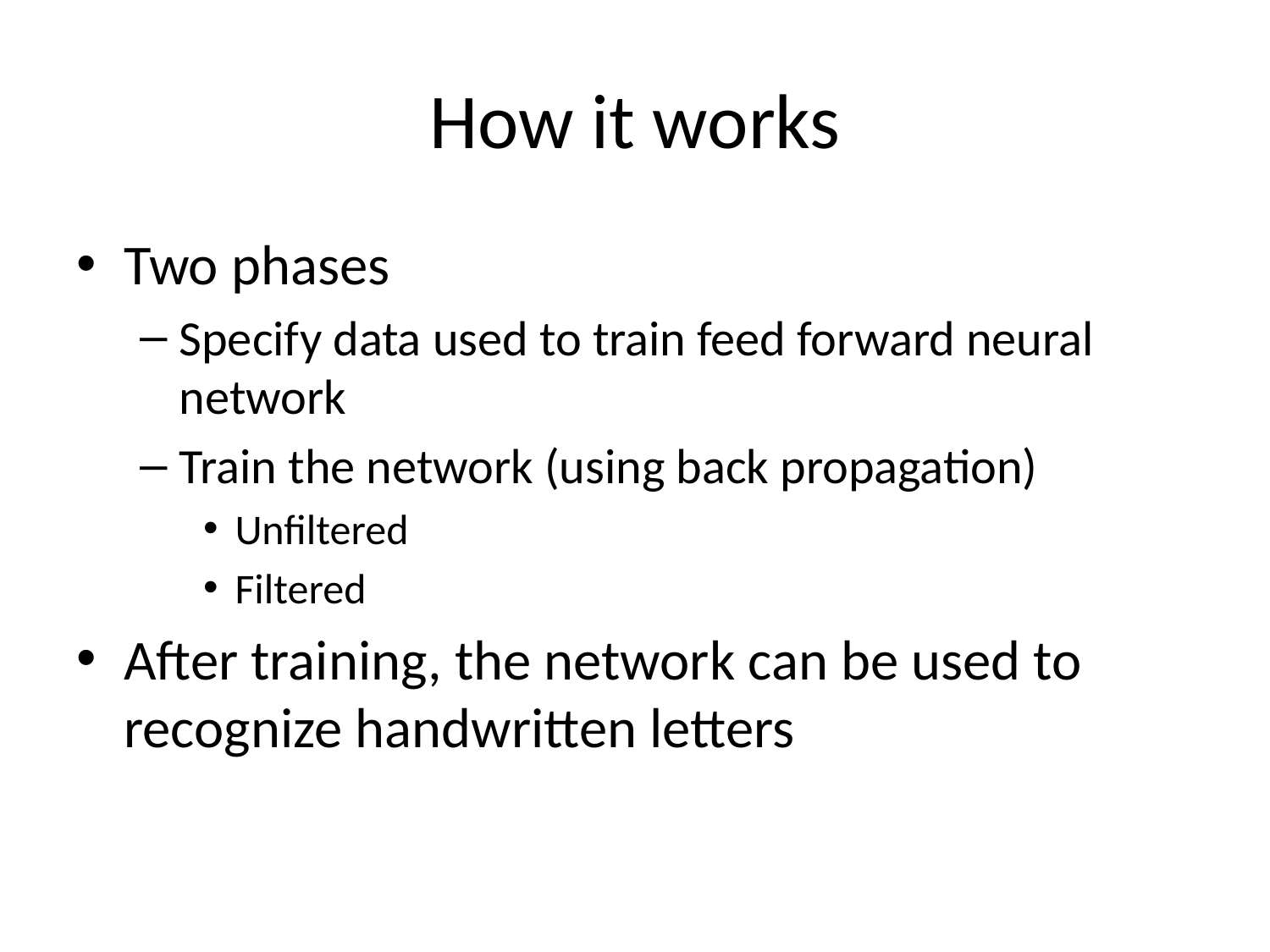

# How it works
Two phases
Specify data used to train feed forward neural network
Train the network (using back propagation)
Unfiltered
Filtered
After training, the network can be used to recognize handwritten letters